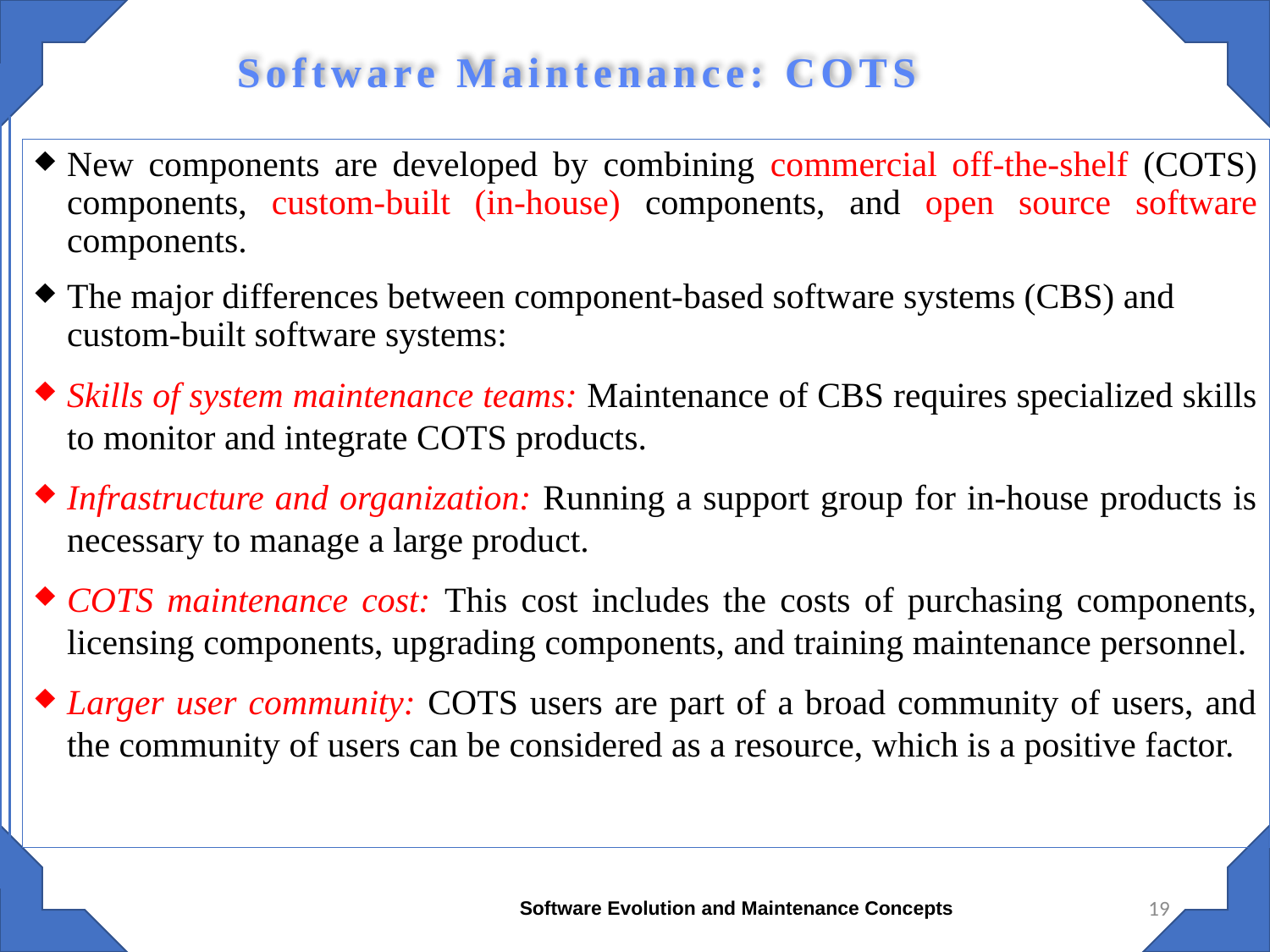

Software Maintenance: COTS
New components are developed by combining commercial off-the-shelf (COTS) components, custom-built (in-house) components, and open source software components.
The major differences between component-based software systems (CBS) and  custom-built software systems:
Skills of system maintenance teams: Maintenance of CBS requires specialized skills to monitor and integrate COTS products.
Infrastructure and organization: Running a support group for in-house products is necessary to manage a large product.
COTS maintenance cost: This cost includes the costs of purchasing components, licensing components, upgrading components, and training maintenance personnel.
Larger user community: COTS users are part of a broad community of users, and the community of users can be considered as a resource, which is a positive factor.
19